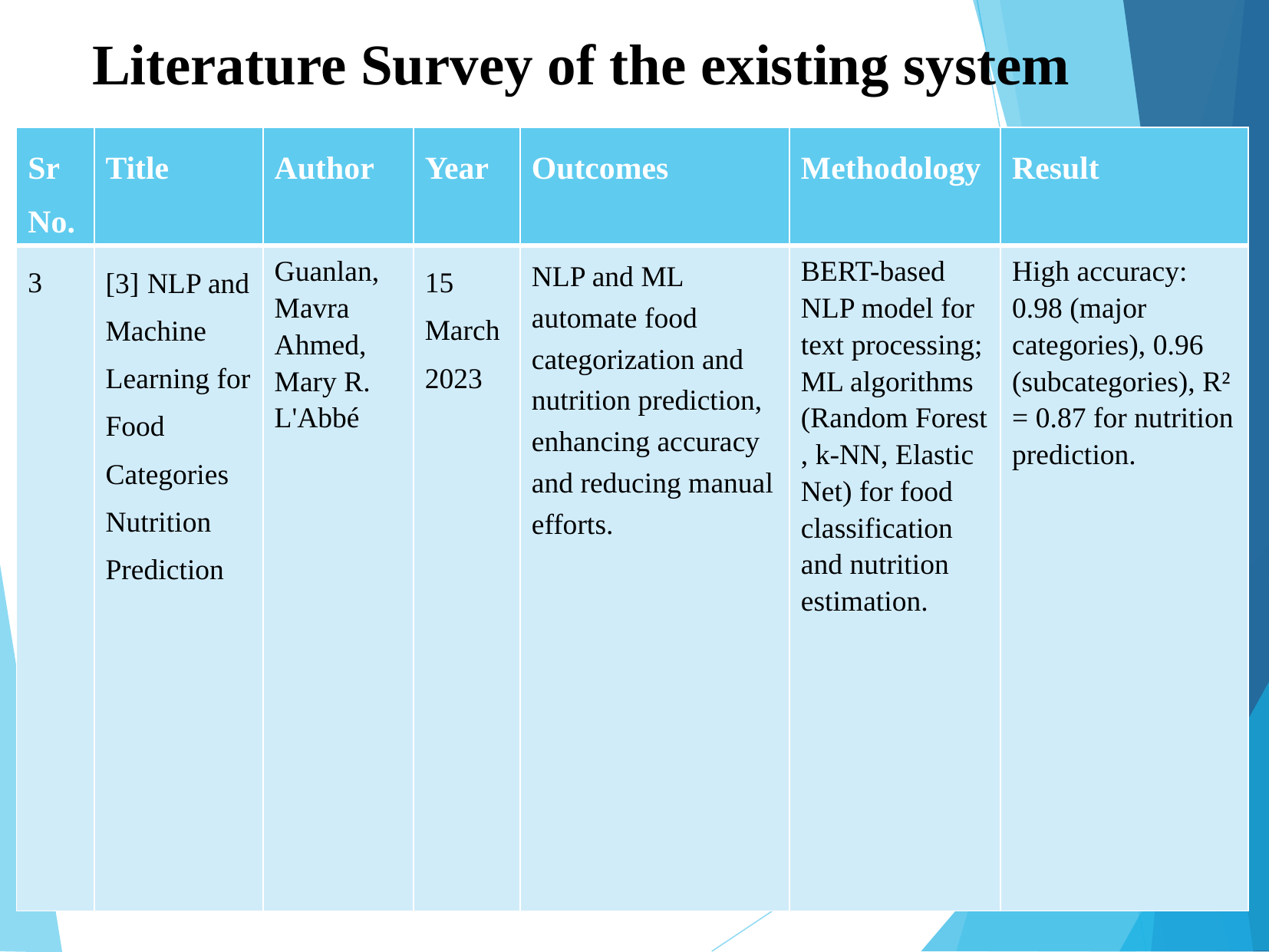

Literature Survey of the existing system
| Sr No. | Title | Author | Year | Outcomes | Methodology | Result |
| --- | --- | --- | --- | --- | --- | --- |
| 3 | [3] NLP and Machine Learning for Food Categories Nutrition Prediction | Guanlan, Mavra Ahmed, Mary R. L'Abbé | 15 March 2023 | NLP and ML automate food categorization and nutrition prediction, enhancing accuracy and reducing manual efforts. | BERT-based NLP model for text processing; ML algorithms (Random Forest , k-NN, Elastic Net) for food classification and nutrition estimation. | High accuracy: 0.98 (major categories), 0.96 (subcategories), R² = 0.87 for nutrition prediction. |